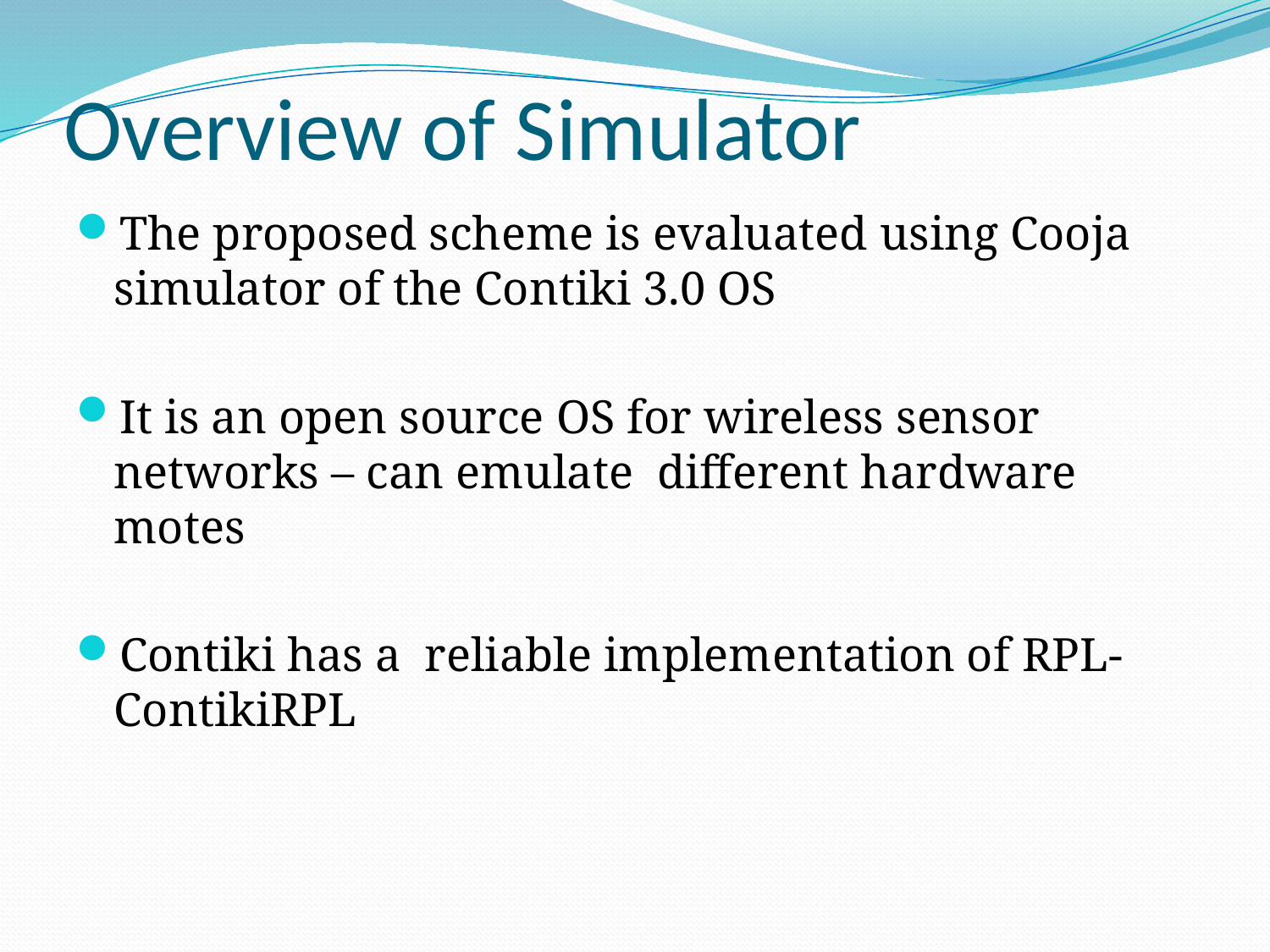

# Overview of Simulator
The proposed scheme is evaluated using Cooja simulator of the Contiki 3.0 OS

It is an open source OS for wireless sensor networks – can emulate  different hardware motes

Contiki has a  reliable implementation of RPL- ContikiRPL